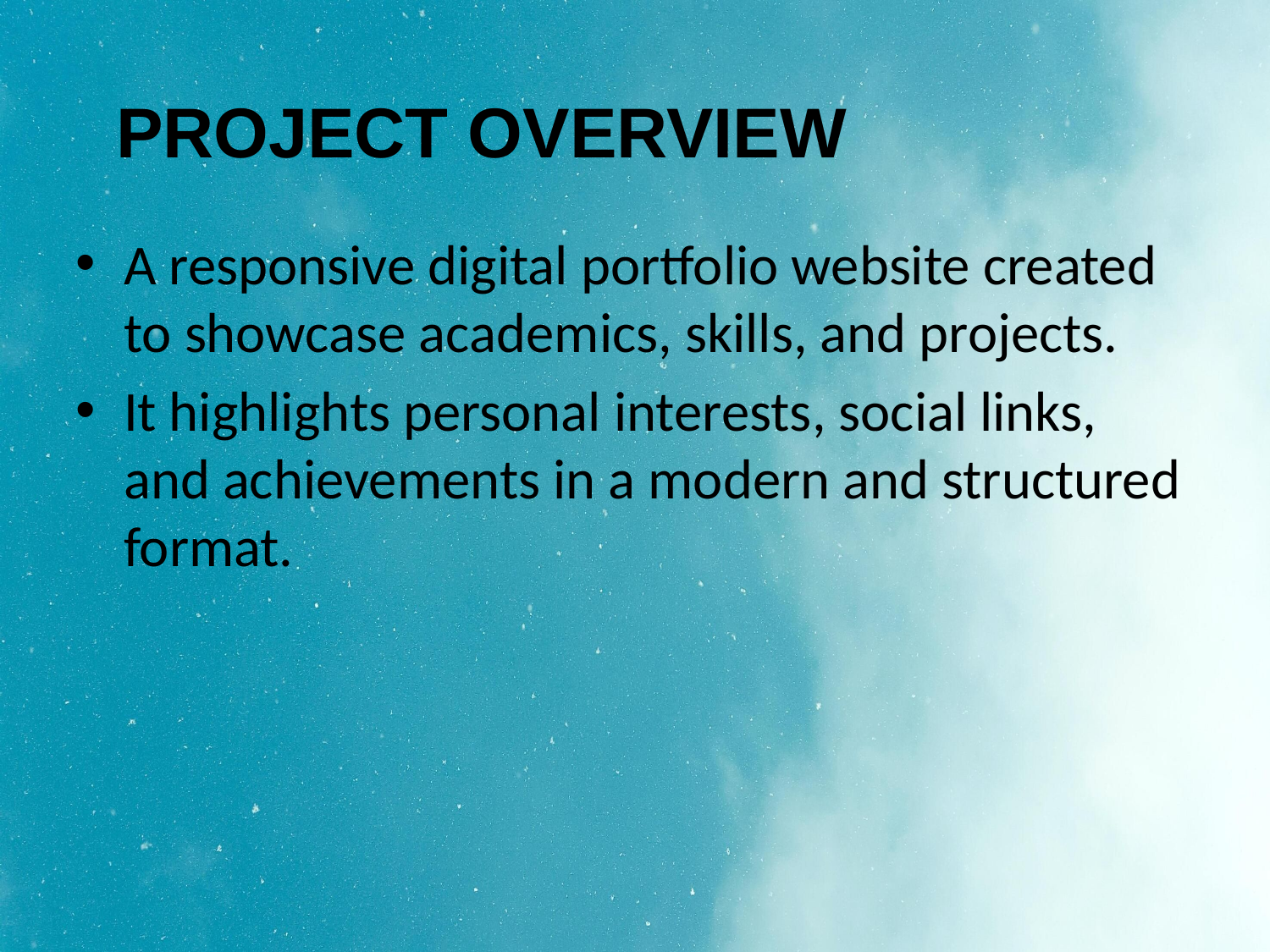

PROJECT OVERVIEW
A responsive digital portfolio website created to showcase academics, skills, and projects.
It highlights personal interests, social links, and achievements in a modern and structured format.